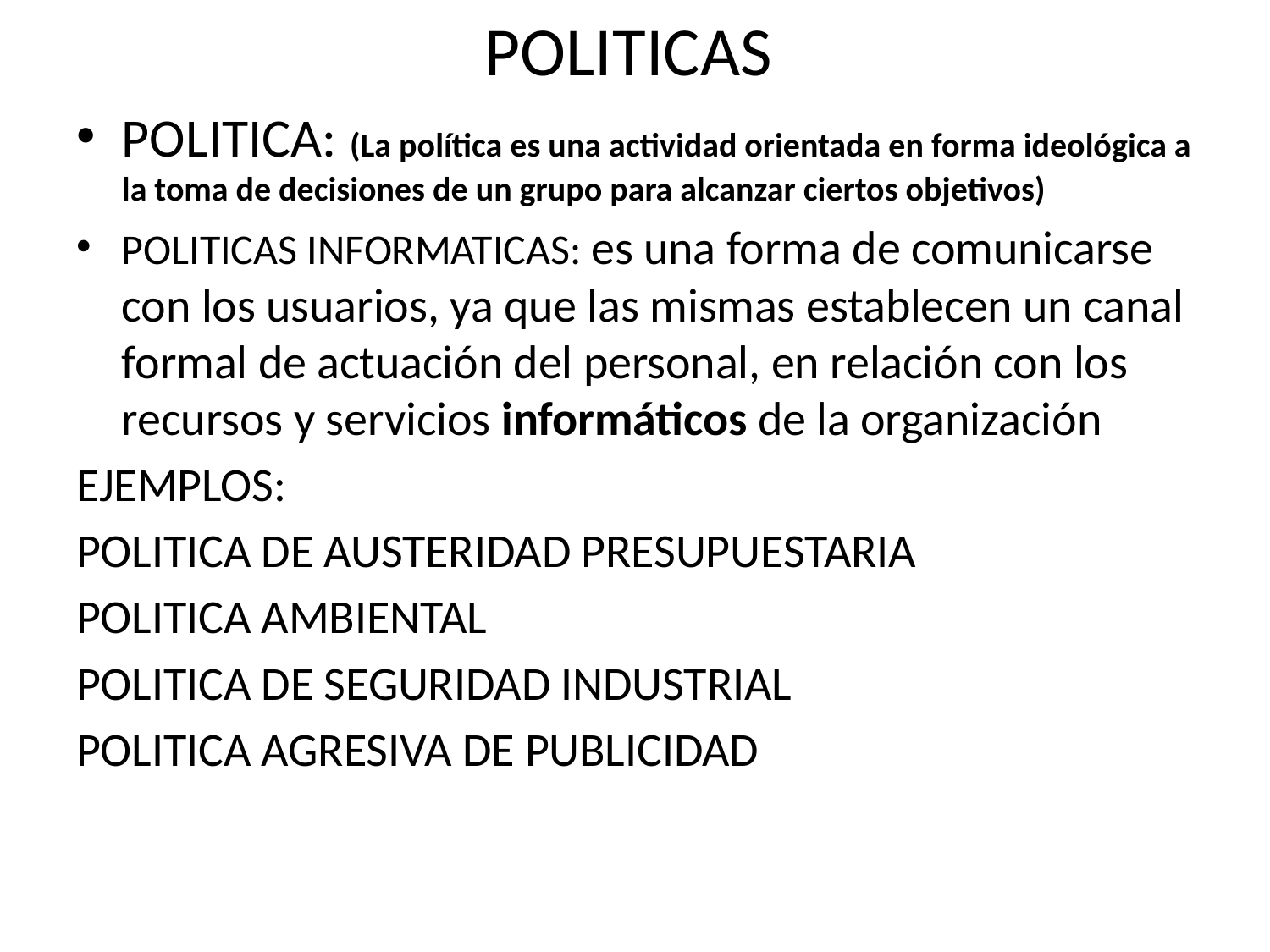

# POLITICAS
POLITICA: (La política es una actividad orientada en forma ideológica a la toma de decisiones de un grupo para alcanzar ciertos objetivos)
POLITICAS INFORMATICAS: es una forma de comunicarse con los usuarios, ya que las mismas establecen un canal formal de actuación del personal, en relación con los recursos y servicios informáticos de la organización
EJEMPLOS:
POLITICA DE AUSTERIDAD PRESUPUESTARIA
POLITICA AMBIENTAL
POLITICA DE SEGURIDAD INDUSTRIAL
POLITICA AGRESIVA DE PUBLICIDAD